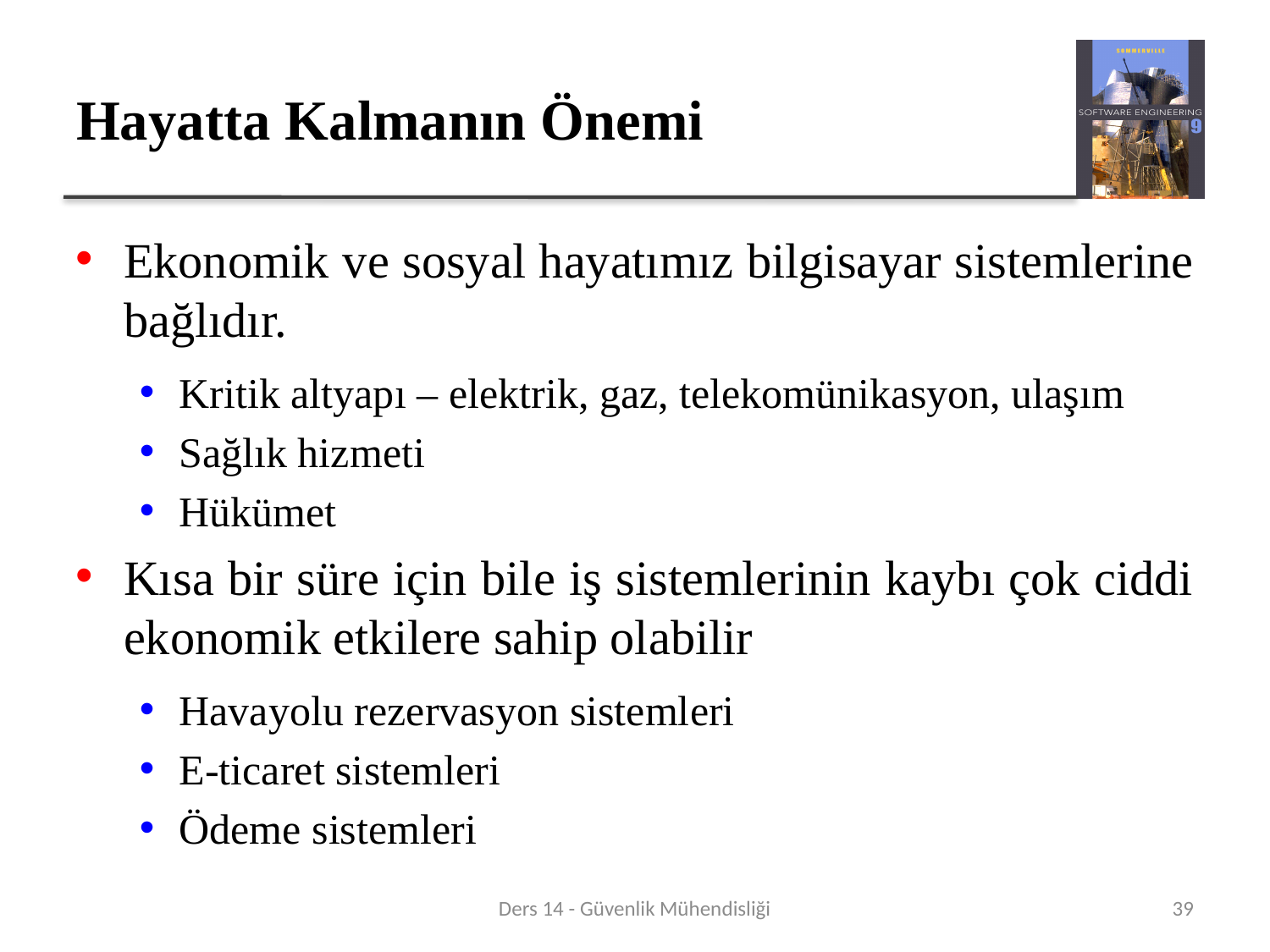

# Hayatta Kalmanın Önemi
Ekonomik ve sosyal hayatımız bilgisayar sistemlerine bağlıdır.
Kritik altyapı – elektrik, gaz, telekomünikasyon, ulaşım
Sağlık hizmeti
Hükümet
Kısa bir süre için bile iş sistemlerinin kaybı çok ciddi ekonomik etkilere sahip olabilir
Havayolu rezervasyon sistemleri
E-ticaret sistemleri
Ödeme sistemleri
Ders 14 - Güvenlik Mühendisliği
39